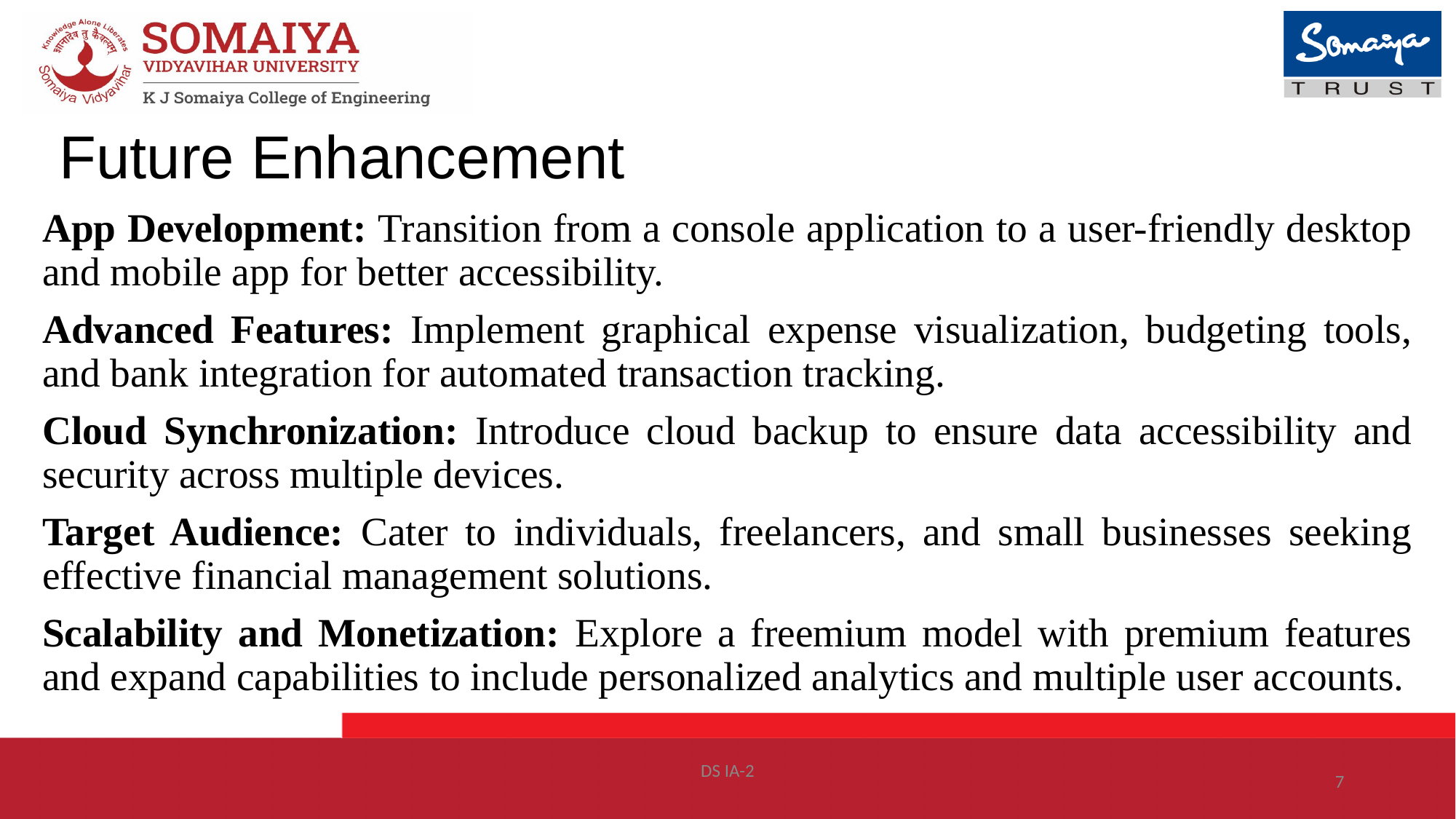

# Future Enhancement
App Development: Transition from a console application to a user-friendly desktop and mobile app for better accessibility.
Advanced Features: Implement graphical expense visualization, budgeting tools, and bank integration for automated transaction tracking.
Cloud Synchronization: Introduce cloud backup to ensure data accessibility and security across multiple devices.
Target Audience: Cater to individuals, freelancers, and small businesses seeking effective financial management solutions.
Scalability and Monetization: Explore a freemium model with premium features and expand capabilities to include personalized analytics and multiple user accounts.

DS IA-2

7